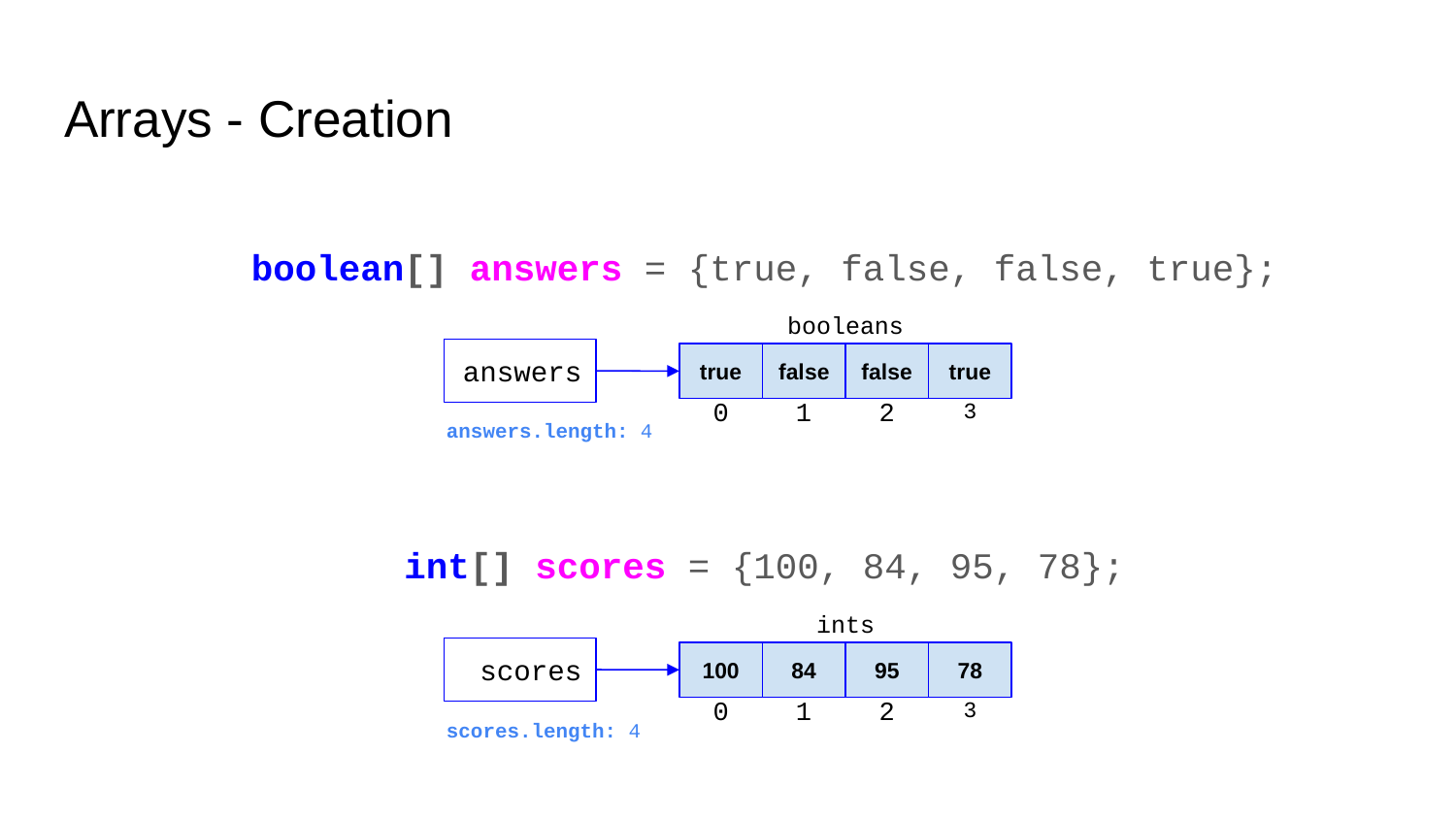

# Arrays - Creation
boolean[] answers = {true, false, false, true};

int[] scores = {100, 84, 95, 78};

booleans
answers
true
false
false
true
0
1
2
3
answers.length: 4
ints
scores
100
84
95
78
0
1
2
3
scores.length: 4